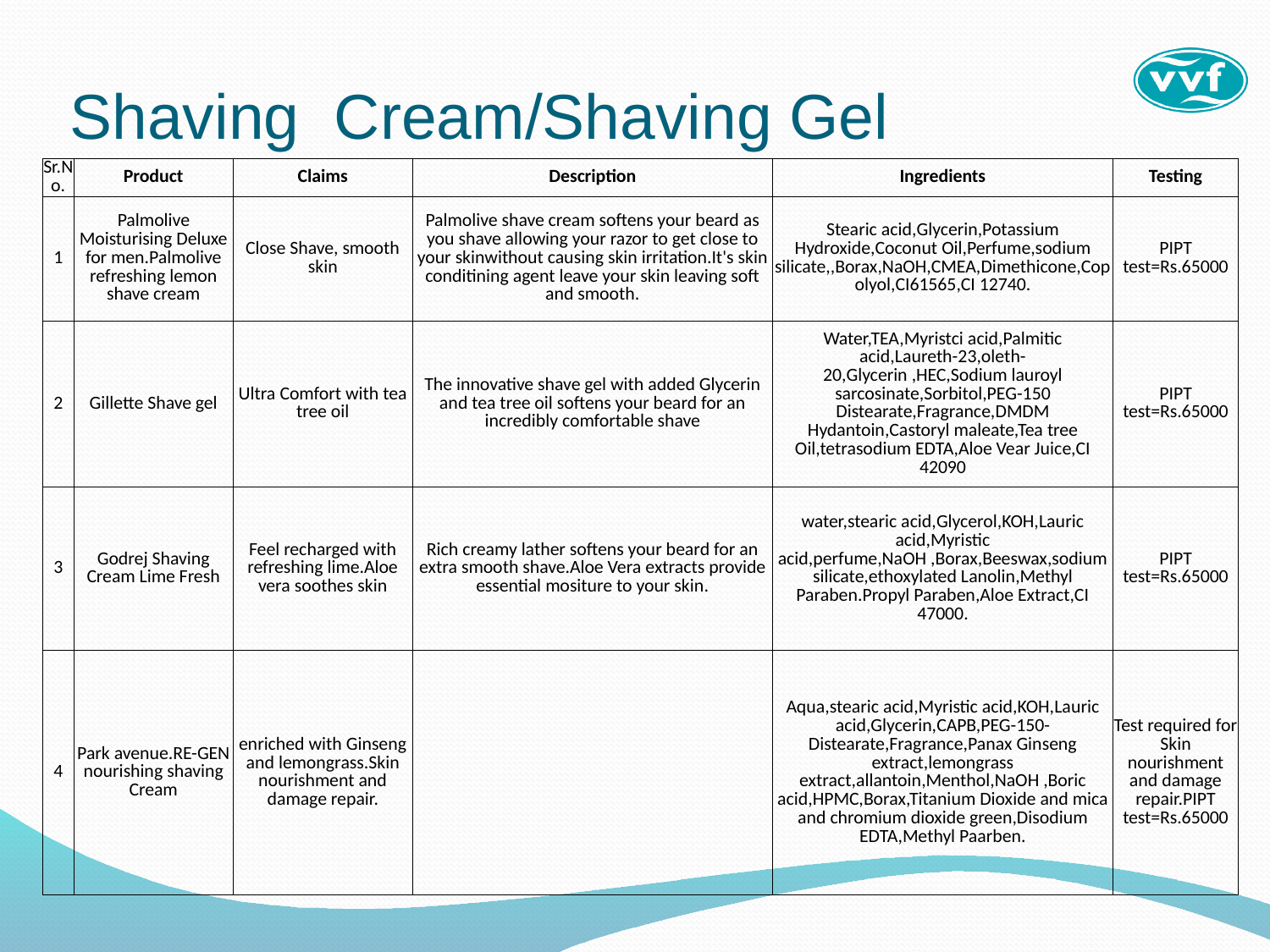

# Shaving  Cream/Shaving Gel
| Sr.No. | Product | Claims | Description | Ingredients | Testing |
| --- | --- | --- | --- | --- | --- |
| 1 | Palmolive Moisturising Deluxe for men.Palmolive refreshing lemon shave cream | Close Shave, smooth skin | Palmolive shave cream softens your beard as you shave allowing your razor to get close to your skinwithout causing skin irritation.It's skin conditining agent leave your skin leaving soft and smooth. | Stearic acid,Glycerin,Potassium Hydroxide,Coconut Oil,Perfume,sodium silicate,,Borax,NaOH,CMEA,Dimethicone,Copolyol,CI61565,CI 12740. | PIPT test=Rs.65000 |
| 2 | Gillette Shave gel | Ultra Comfort with tea tree oil | The innovative shave gel with added Glycerin and tea tree oil softens your beard for an incredibly comfortable shave | Water,TEA,Myristci acid,Palmitic acid,Laureth-23,oleth-20,Glycerin ,HEC,Sodium lauroyl sarcosinate,Sorbitol,PEG-150 Distearate,Fragrance,DMDM Hydantoin,Castoryl maleate,Tea tree Oil,tetrasodium EDTA,Aloe Vear Juice,CI 42090 | PIPT test=Rs.65000 |
| 3 | Godrej Shaving Cream Lime Fresh | Feel recharged with refreshing lime.Aloe vera soothes skin | Rich creamy lather softens your beard for an extra smooth shave.Aloe Vera extracts provide essential mositure to your skin. | water,stearic acid,Glycerol,KOH,Lauric acid,Myristic acid,perfume,NaOH ,Borax,Beeswax,sodium silicate,ethoxylated Lanolin,Methyl Paraben.Propyl Paraben,Aloe Extract,CI 47000. | PIPT test=Rs.65000 |
| 4 | Park avenue.RE-GEN nourishing shaving Cream | enriched with Ginseng and lemongrass.Skin nourishment and damage repair. |  | Aqua,stearic acid,Myristic acid,KOH,Lauric acid,Glycerin,CAPB,PEG-150-Distearate,Fragrance,Panax Ginseng extract,lemongrass extract,allantoin,Menthol,NaOH ,Boric acid,HPMC,Borax,Titanium Dioxide and mica and chromium dioxide green,Disodium EDTA,Methyl Paarben. | Test required for Skin nourishment and damage repair.PIPT test=Rs.65000 |